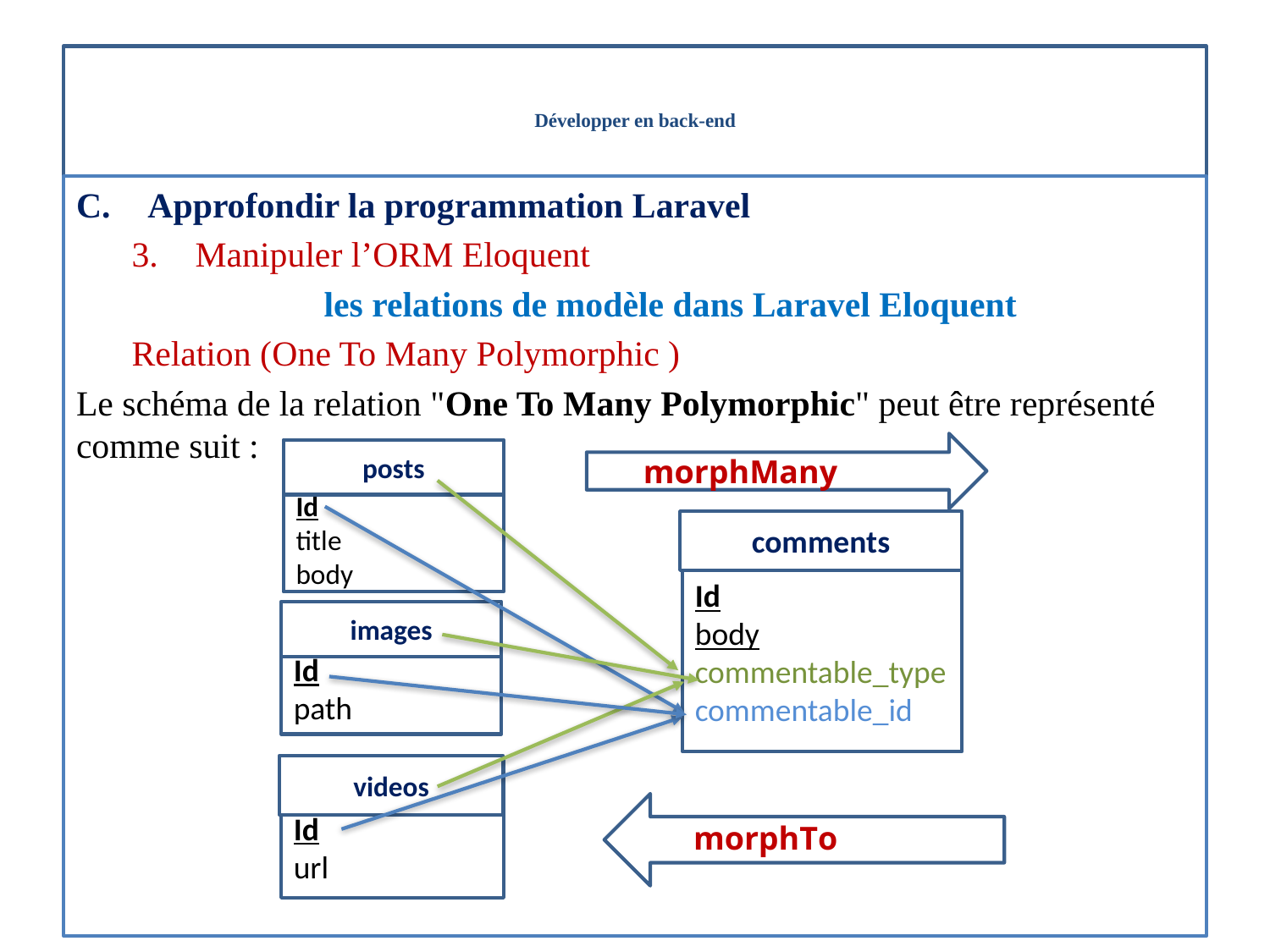

# Développer en back-end
Approfondir la programmation Laravel
Manipuler l’ORM Eloquent
les relations de modèle dans Laravel Eloquent
Relation (One To Many Polymorphic )
Le schéma de la relation "One To Many Polymorphic" peut être représenté comme suit :

morphMany
posts

Id
title
body
comments

Id
body
commentable_type
commentable_id
images

Id
path
videos

Id
url

morphTo